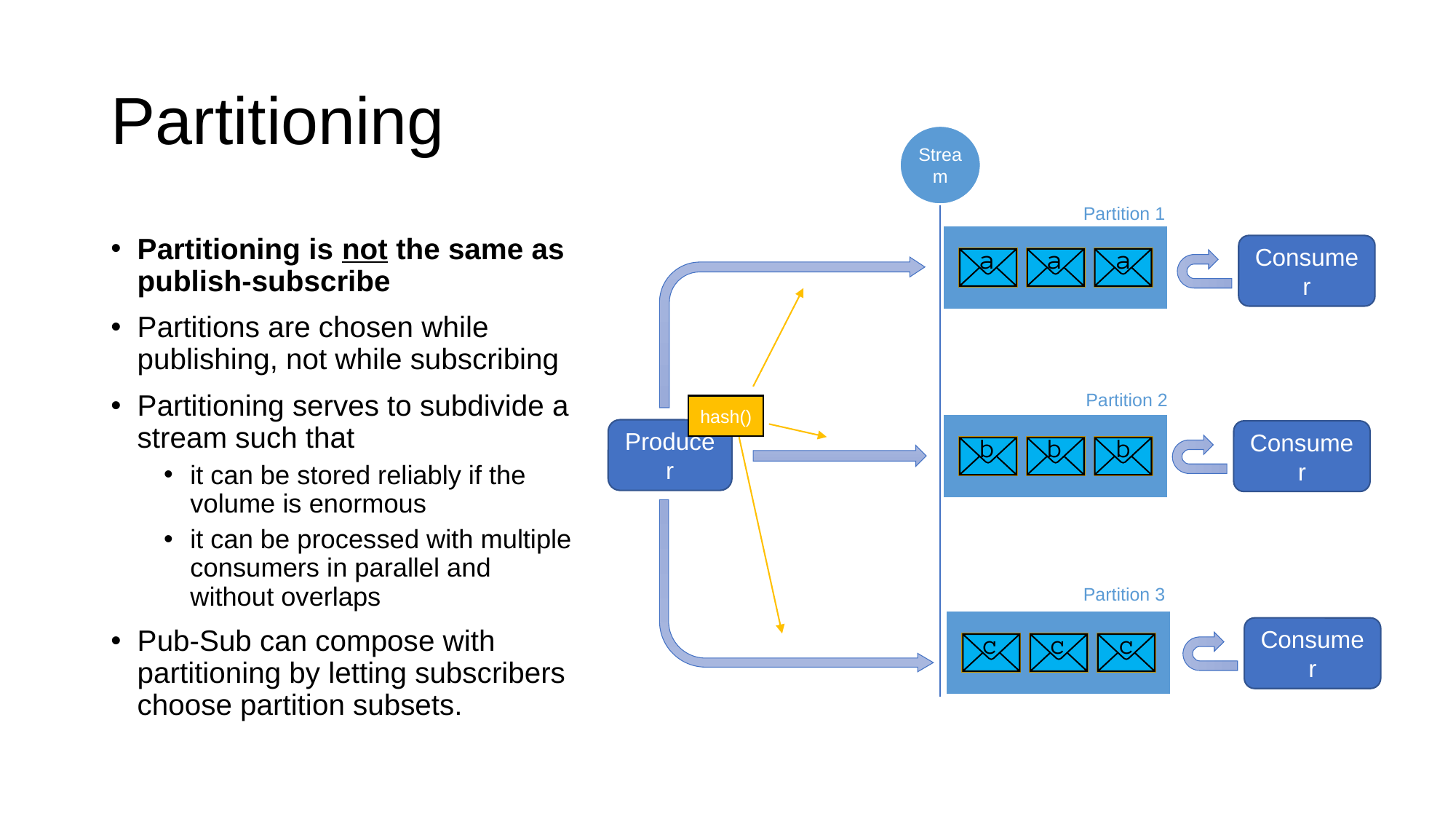

# Partitioning
Stream
Partition 1
Partitioning is not the same as publish-subscribe
Partitions are chosen while publishing, not while subscribing
Partitioning serves to subdivide a stream such that
it can be stored reliably if the volume is enormous
it can be processed with multiple consumers in parallel and without overlaps
Pub-Sub can compose with partitioning by letting subscribers choose partition subsets.

Consumer
a
a
a

Partition 2
hash()

Producer
Consumer
b
b
b

Partition 3

Consumer
c
c
c